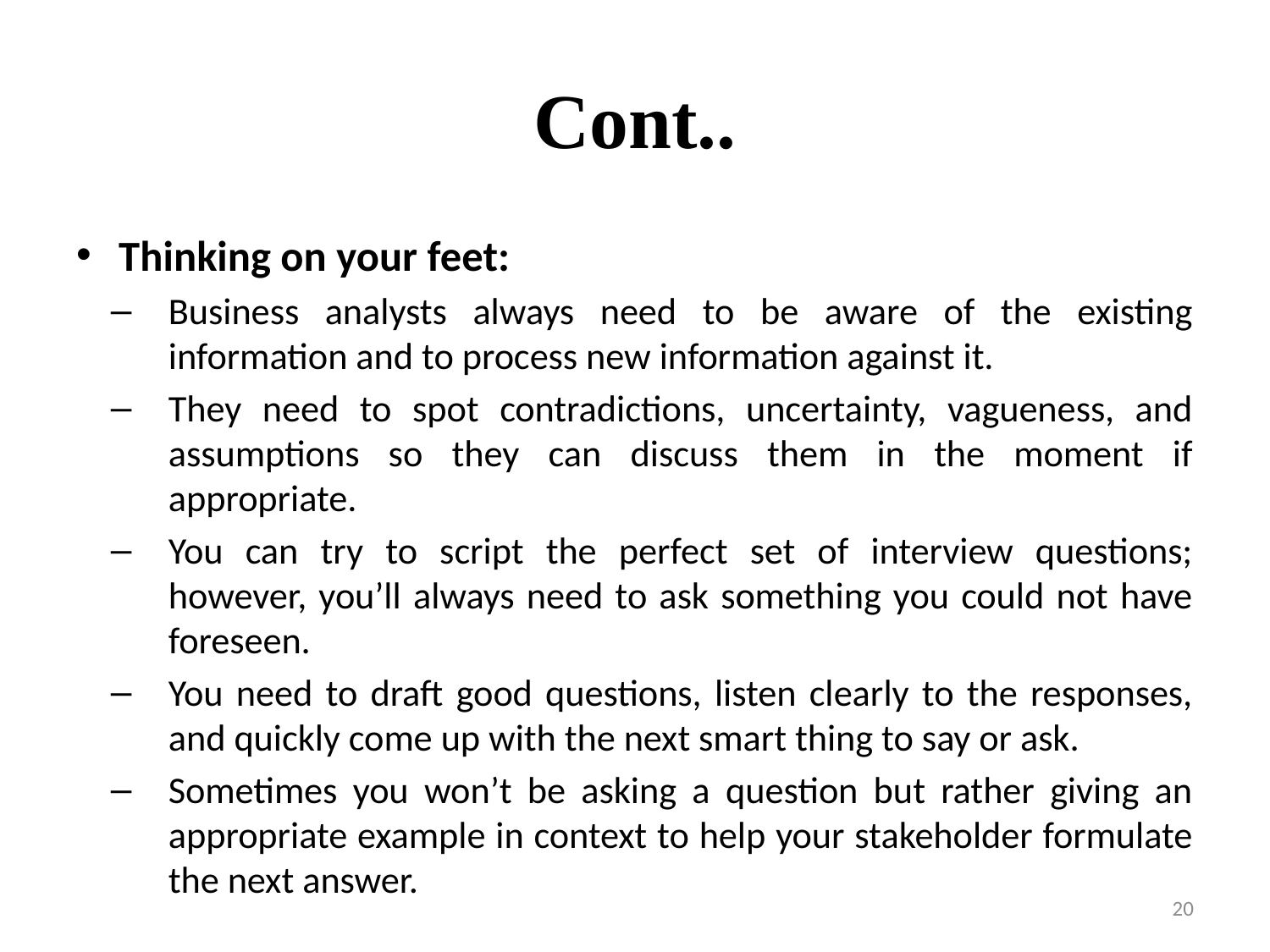

# Cont..
Thinking on your feet:
Business analysts always need to be aware of the existing information and to process new information against it.
They need to spot contradictions, uncertainty, vagueness, and assumptions so they can discuss them in the moment if appropriate.
You can try to script the perfect set of interview questions; however, you’ll always need to ask something you could not have foreseen.
You need to draft good questions, listen clearly to the responses, and quickly come up with the next smart thing to say or ask.
Sometimes you won’t be asking a question but rather giving an appropriate example in context to help your stakeholder formulate the next answer.
20